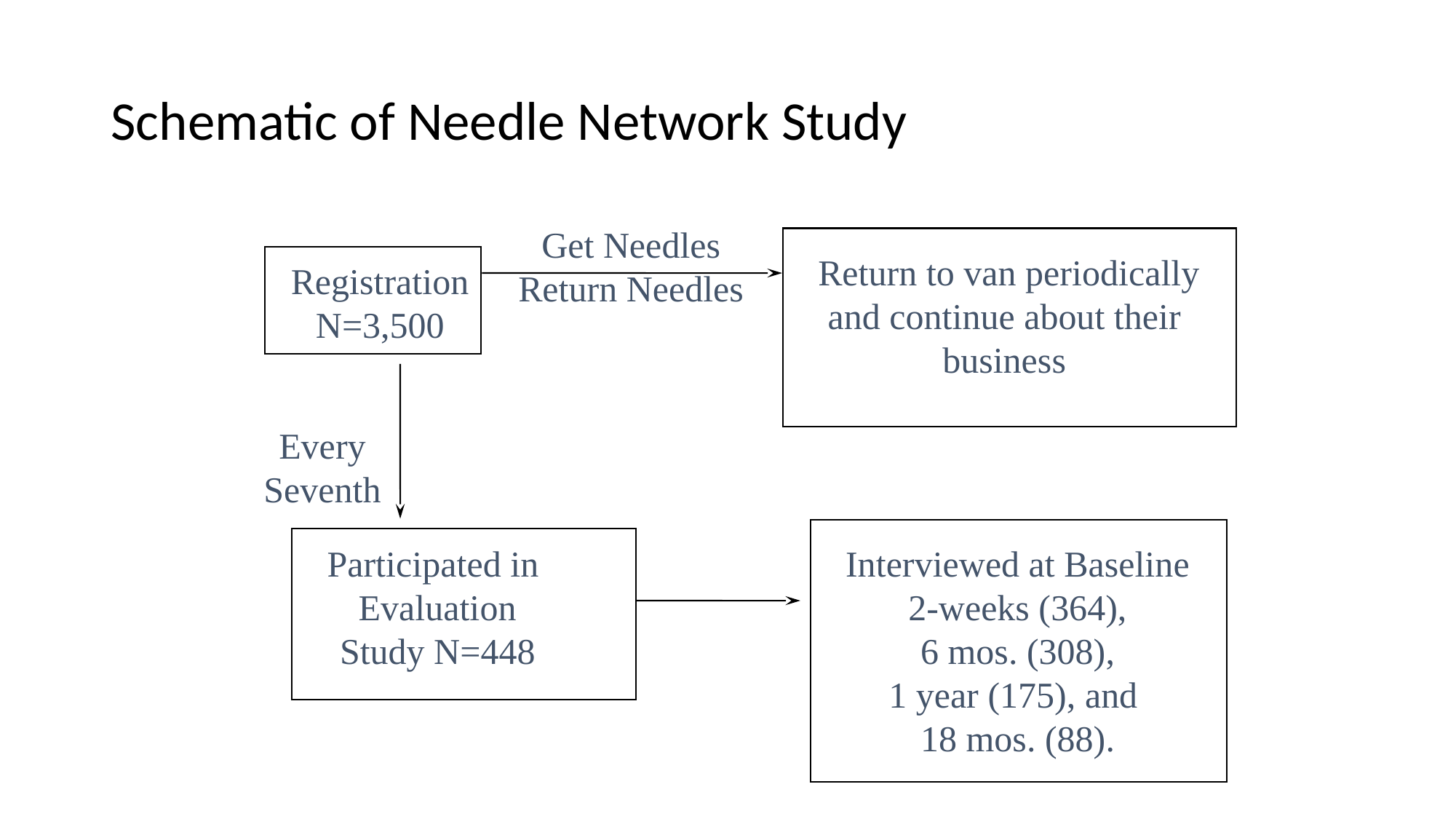

Schematic of Needle Network Study
Get Needles
Return Needles

Return to van periodically
and continue about their
business

Registration
N=3,500

Every
Seventh

Participated in
Evaluation
Study N=448
Interviewed at Baseline
2-weeks (364),
6 mos. (308),
1 year (175), and
18 mos. (88).

26